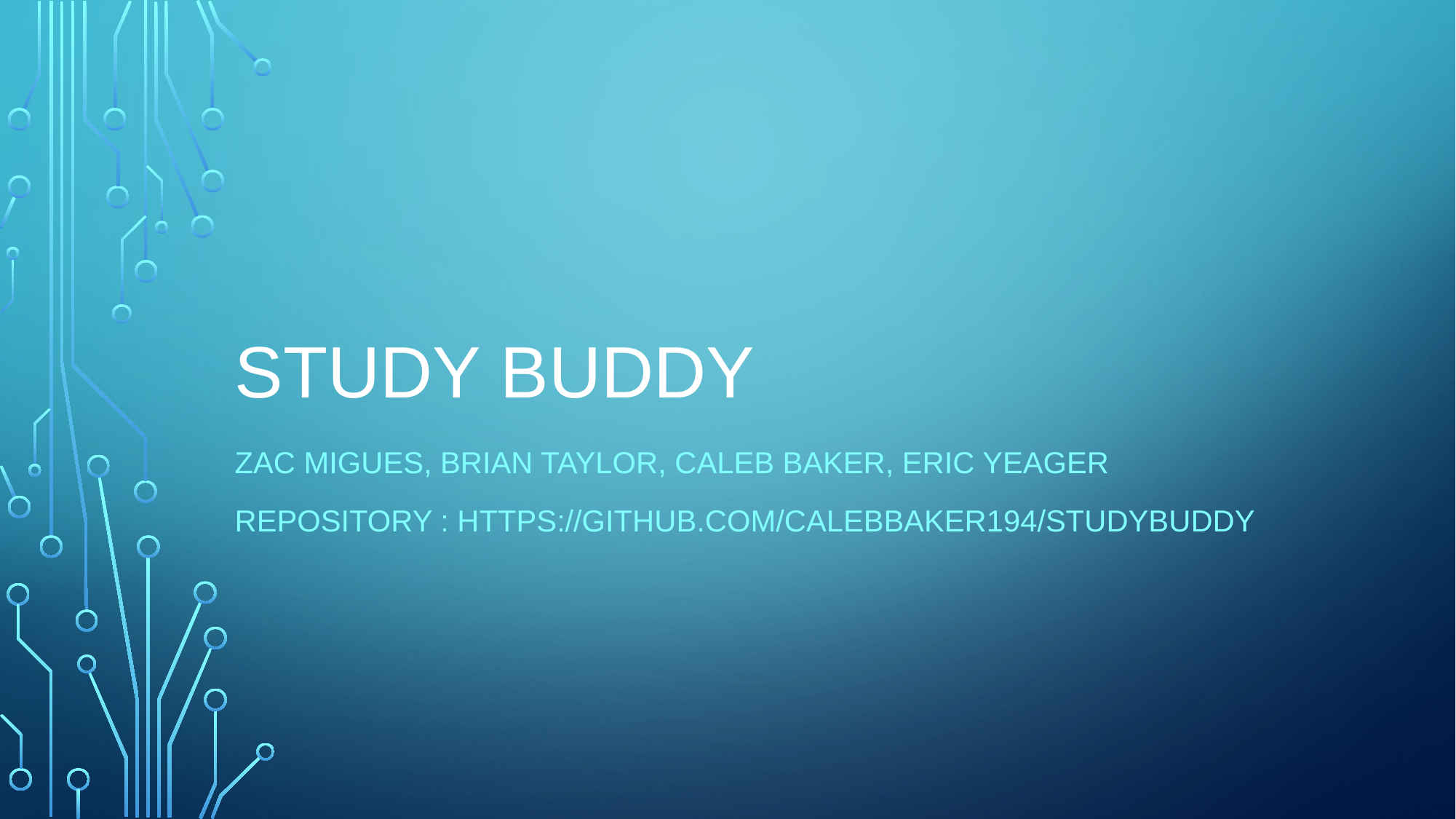

# Study buddy
Zac migues, brian taylor, caleb baker, eric yeager
Repository : https://github.com/calebbaker194/StudyBuddy